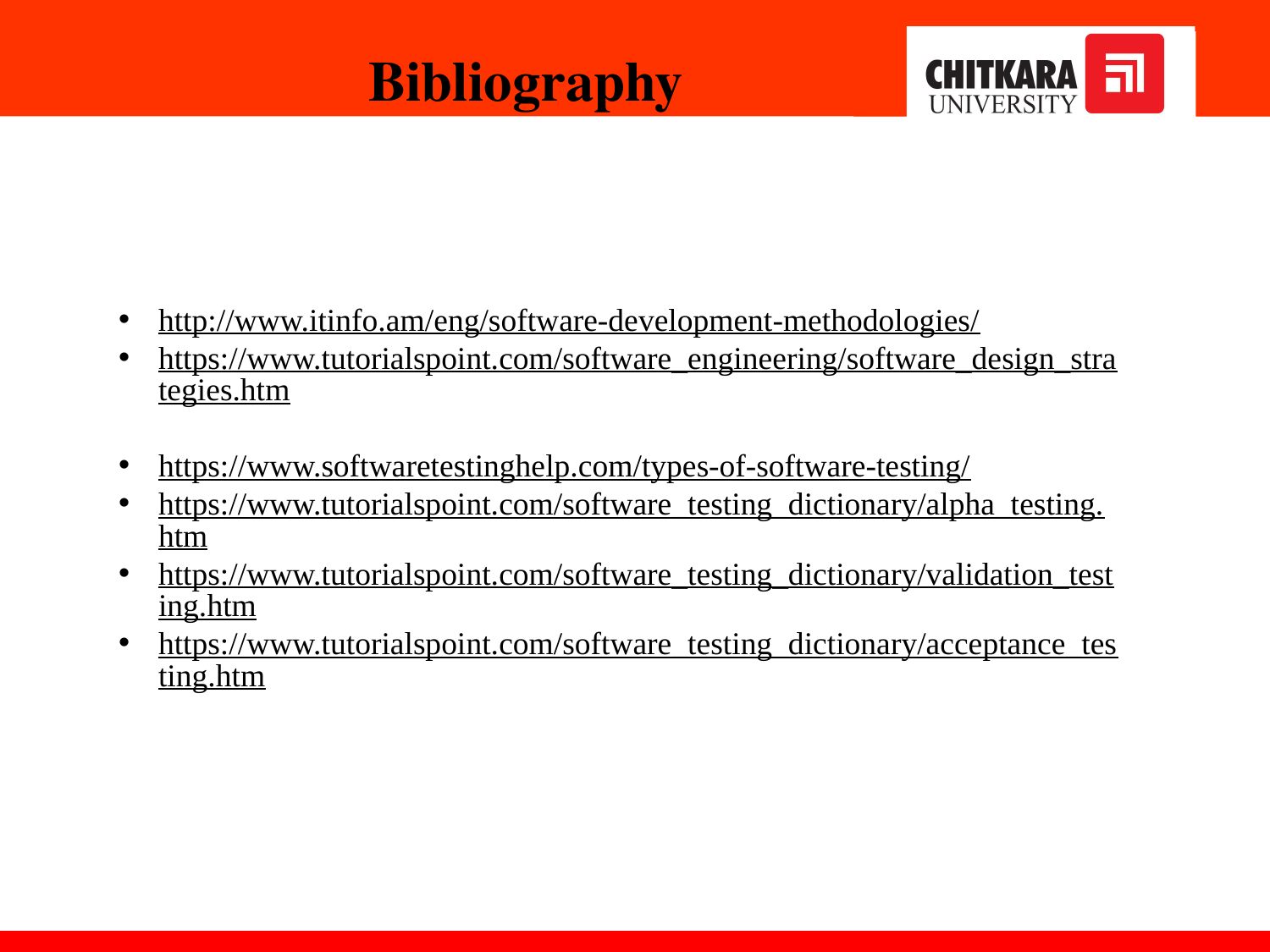

Bibliography
http://www.itinfo.am/eng/software-development-methodologies/
https://www.tutorialspoint.com/software_engineering/software_design_strategies.htm
https://www.softwaretestinghelp.com/types-of-software-testing/
https://www.tutorialspoint.com/software_testing_dictionary/alpha_testing.htm
https://www.tutorialspoint.com/software_testing_dictionary/validation_testing.htm
https://www.tutorialspoint.com/software_testing_dictionary/acceptance_testing.htm